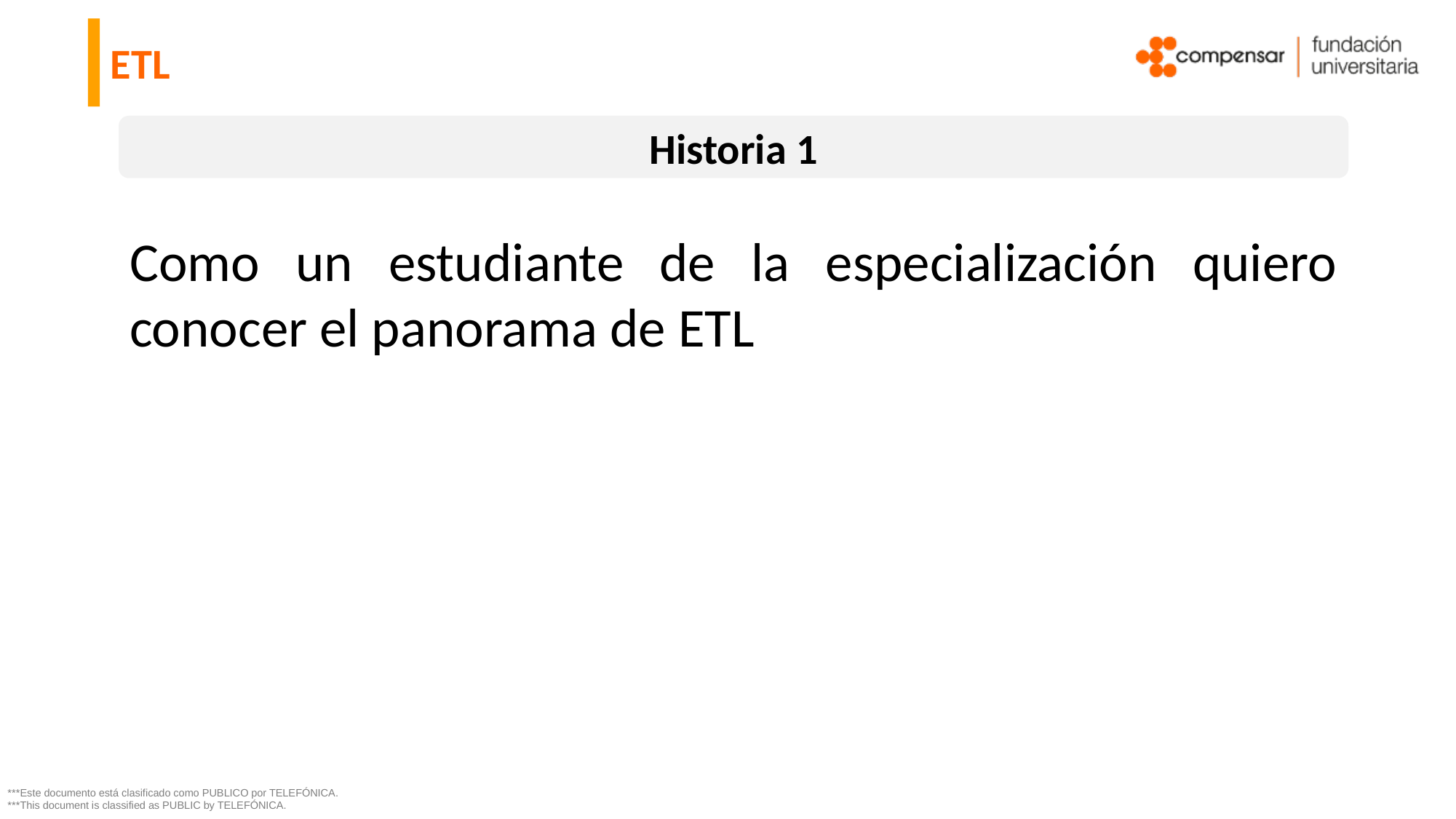

ETL
Historia 1
Como un estudiante de la especialización quiero conocer el panorama de ETL